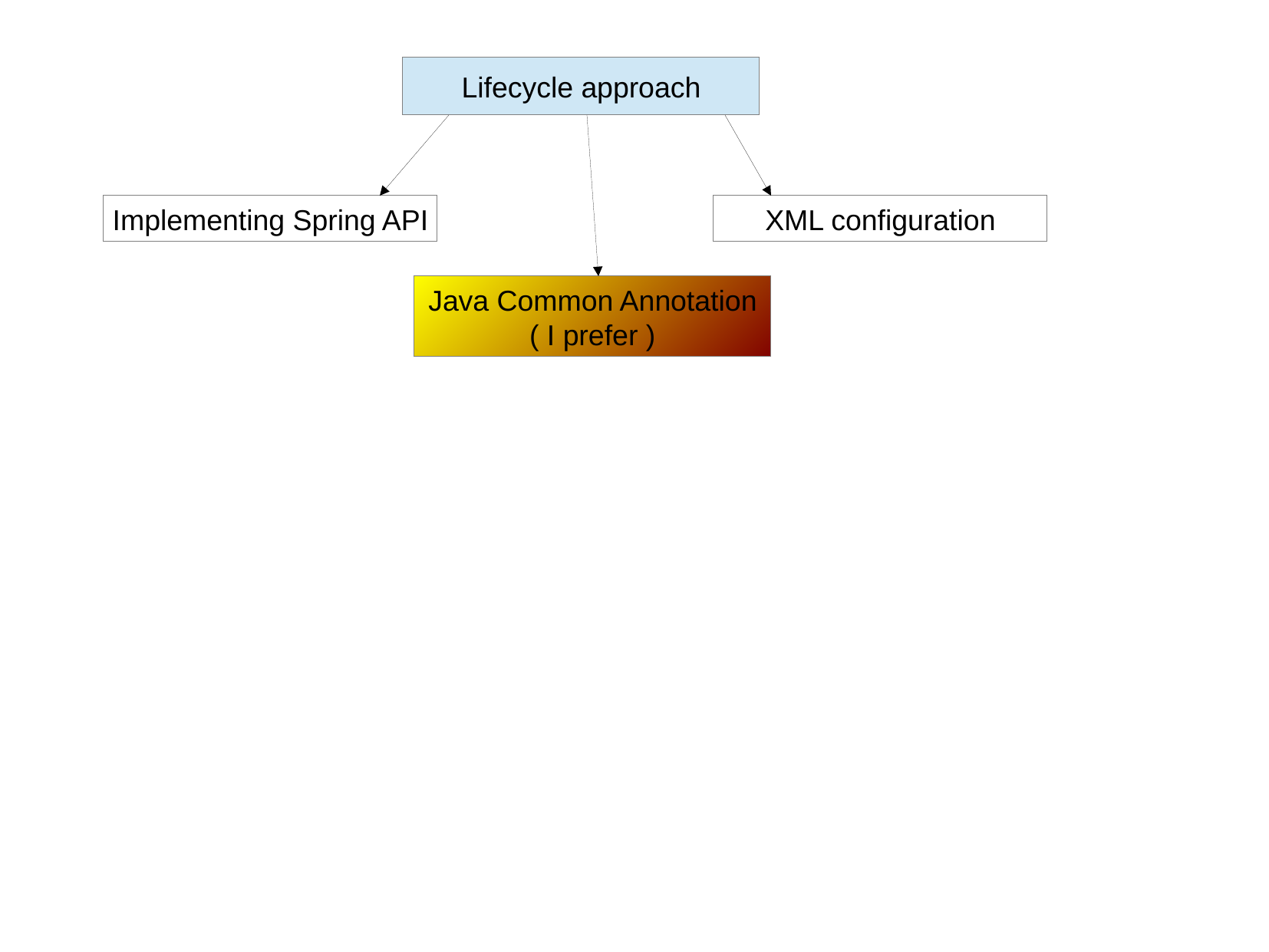

Lifecycle approach

Implementing Spring API
XML configuration
Java Common Annotation
( I prefer )